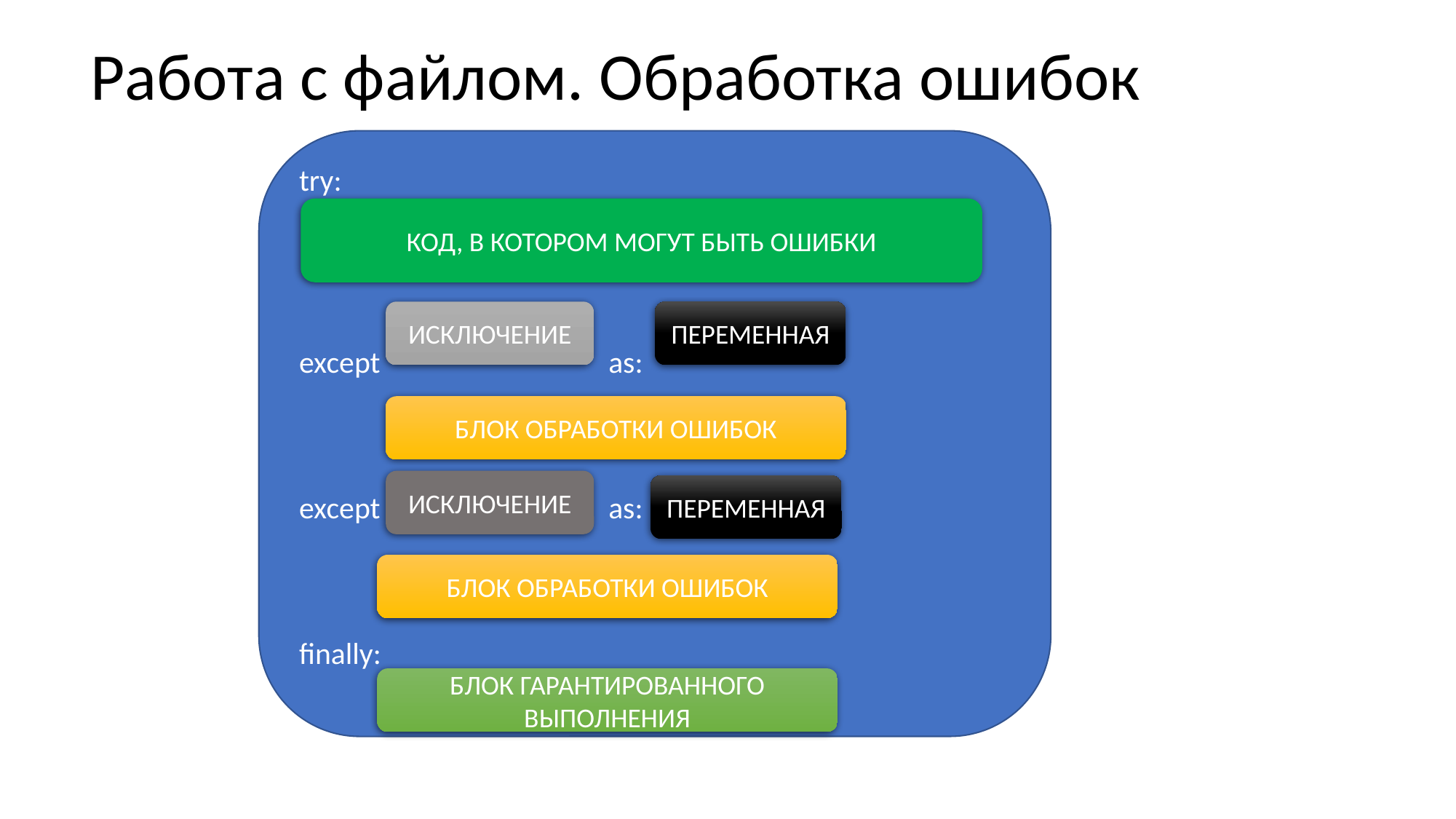

# Работа с файлом. Обработка ошибок
try:

except                                 as:

except                                 as:

finally:

КОД, В КОТОРОМ МОГУТ БЫТЬ ОШИБКИ
ИСКЛЮЧЕНИЕ
ПЕРЕМЕННАЯ
БЛОК ОБРАБОТКИ ОШИБОК
ИСКЛЮЧЕНИЕ
ПЕРЕМЕННАЯ
БЛОК ОБРАБОТКИ ОШИБОК
БЛОК ГАРАНТИРОВАННОГО ВЫПОЛНЕНИЯ